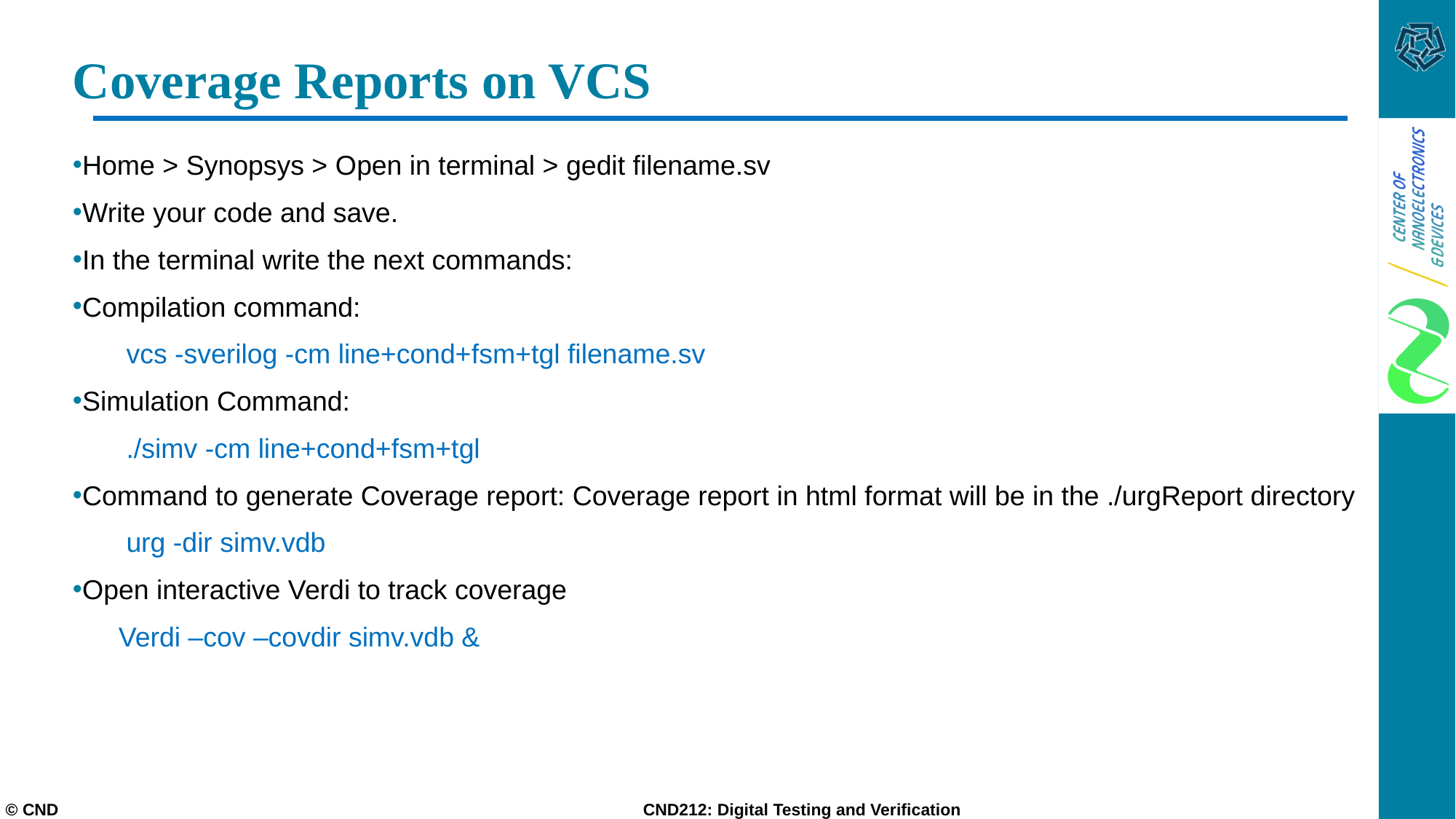

# Coverage Reports on VCS
Home > Synopsys > Open in terminal > gedit filename.sv
Write your code and save.
In the terminal write the next commands:
Compilation command:
       vcs -sverilog -cm line+cond+fsm+tgl filename.sv
Simulation Command:
       ./simv -cm line+cond+fsm+tgl
Command to generate Coverage report: Coverage report in html format will be in the ./urgReport directory
       urg -dir simv.vdb
Open interactive Verdi to track coverage
      Verdi –cov –covdir simv.vdb &

© CND                                                                                                                            CND212: Digital Testing and Verification